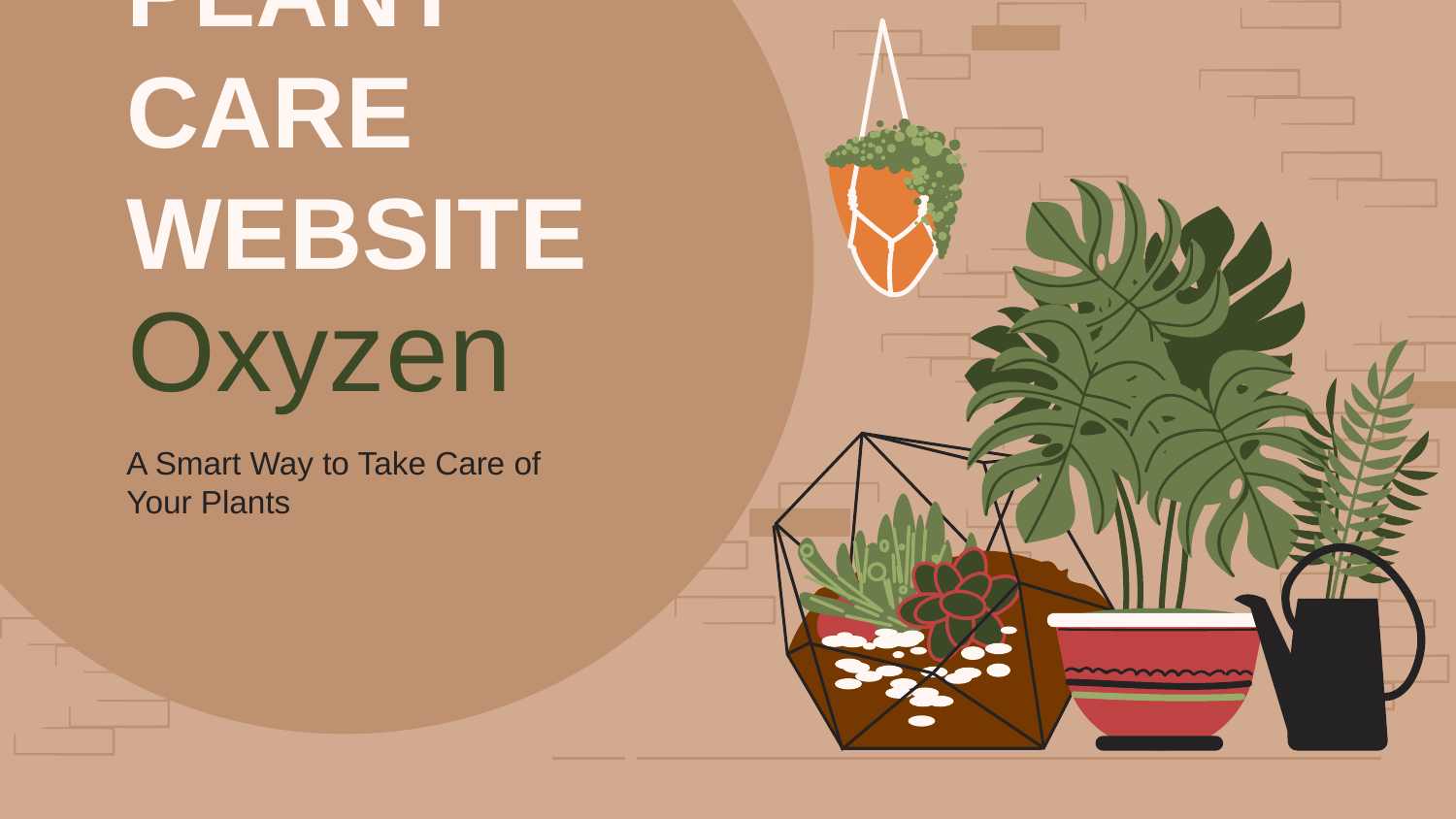

# PLANT CARE WEBSITE

Oxyzen

A Smart Way to Take Care of Your Plants